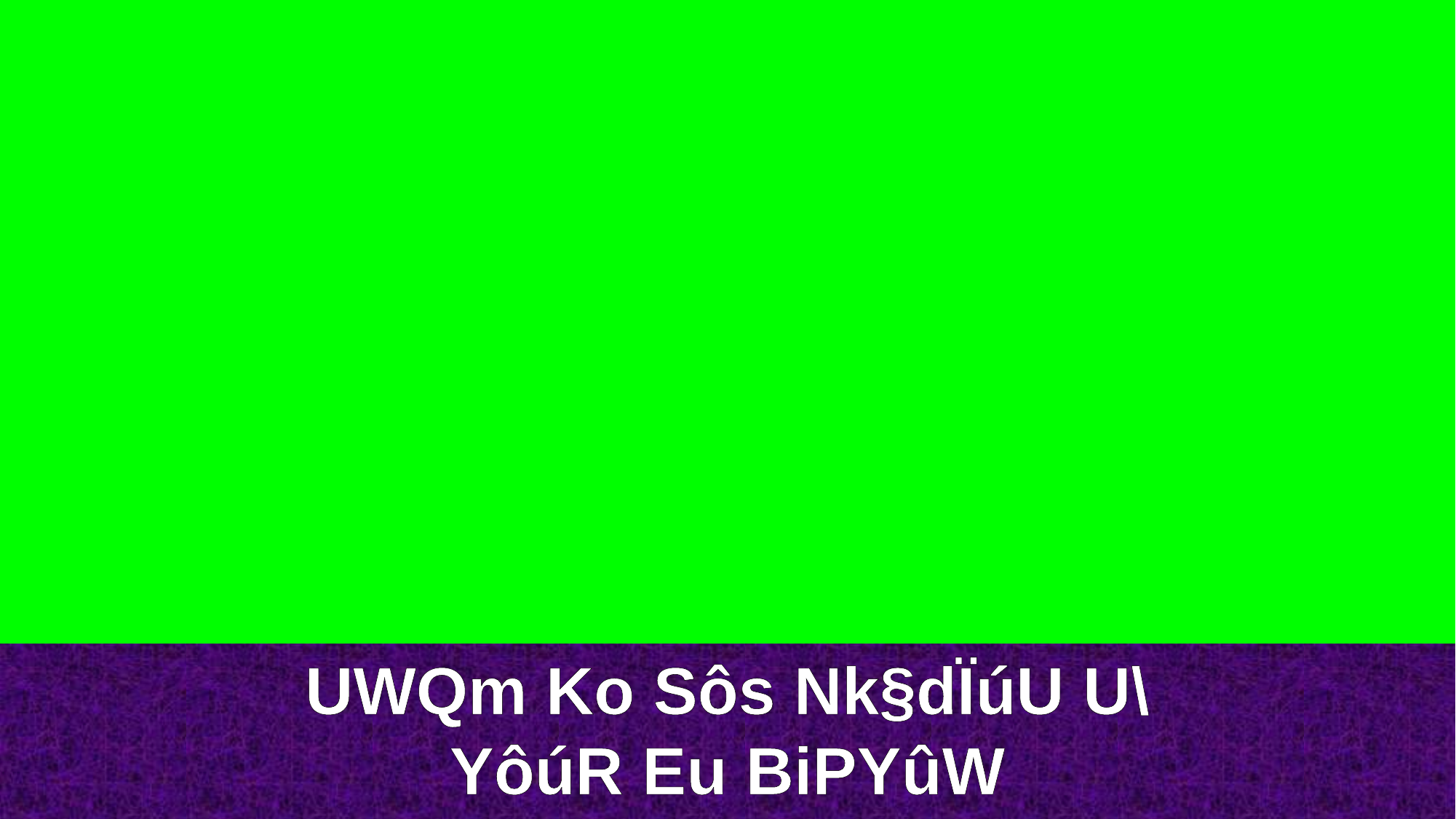

UWQm Ko Sôs Nk§dÏúU U\YôúR Eu BiPYûW